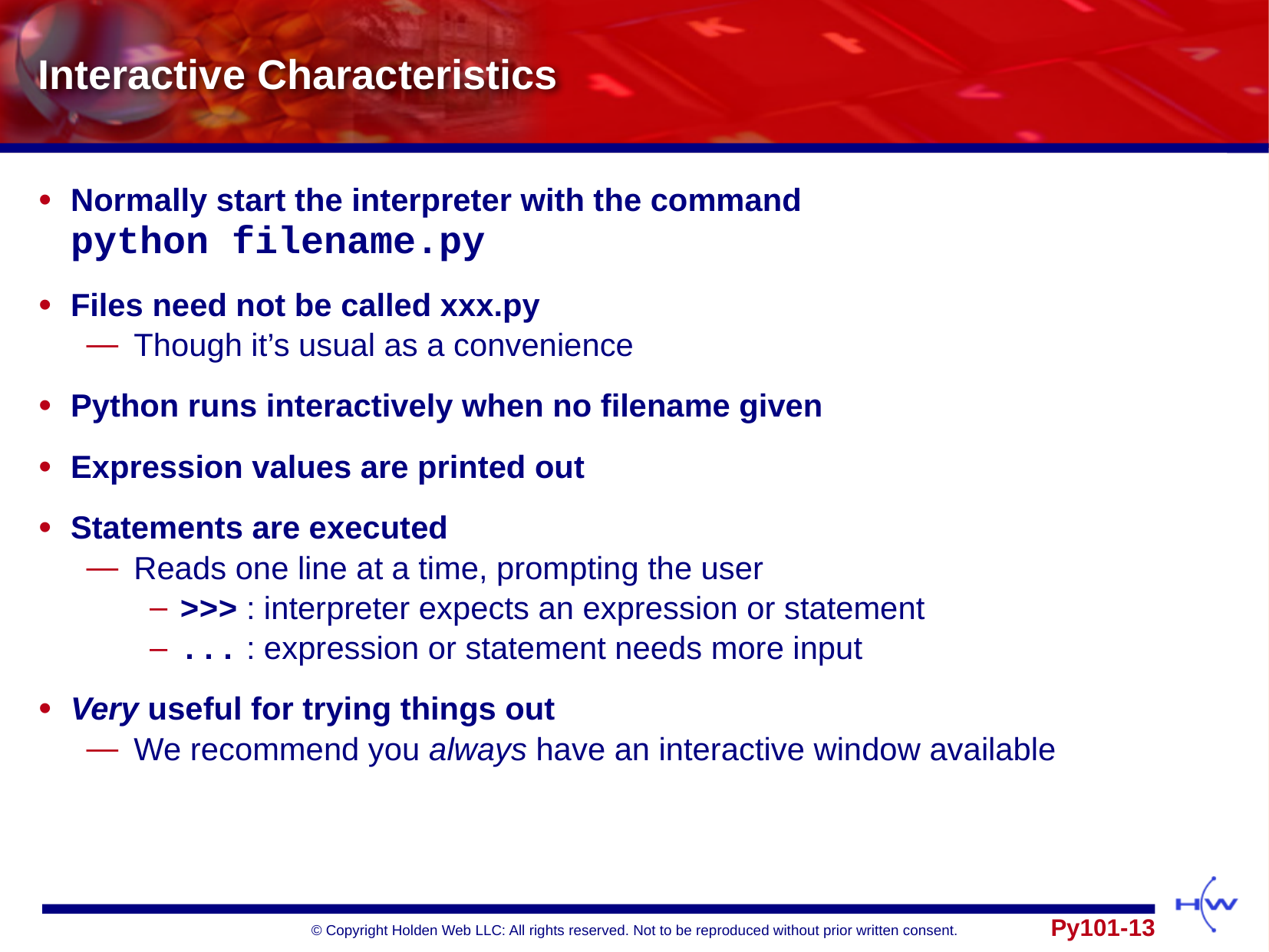

# Interactive Characteristics
Normally start the interpreter with the command
python filename.py
Files need not be called xxx.py
Though it’s usual as a convenience
Python runs interactively when no filename given
Expression values are printed out
Statements are executed
Reads one line at a time, prompting the user
>>> : interpreter expects an expression or statement
... : expression or statement needs more input
Very useful for trying things out
We recommend you always have an interactive window available